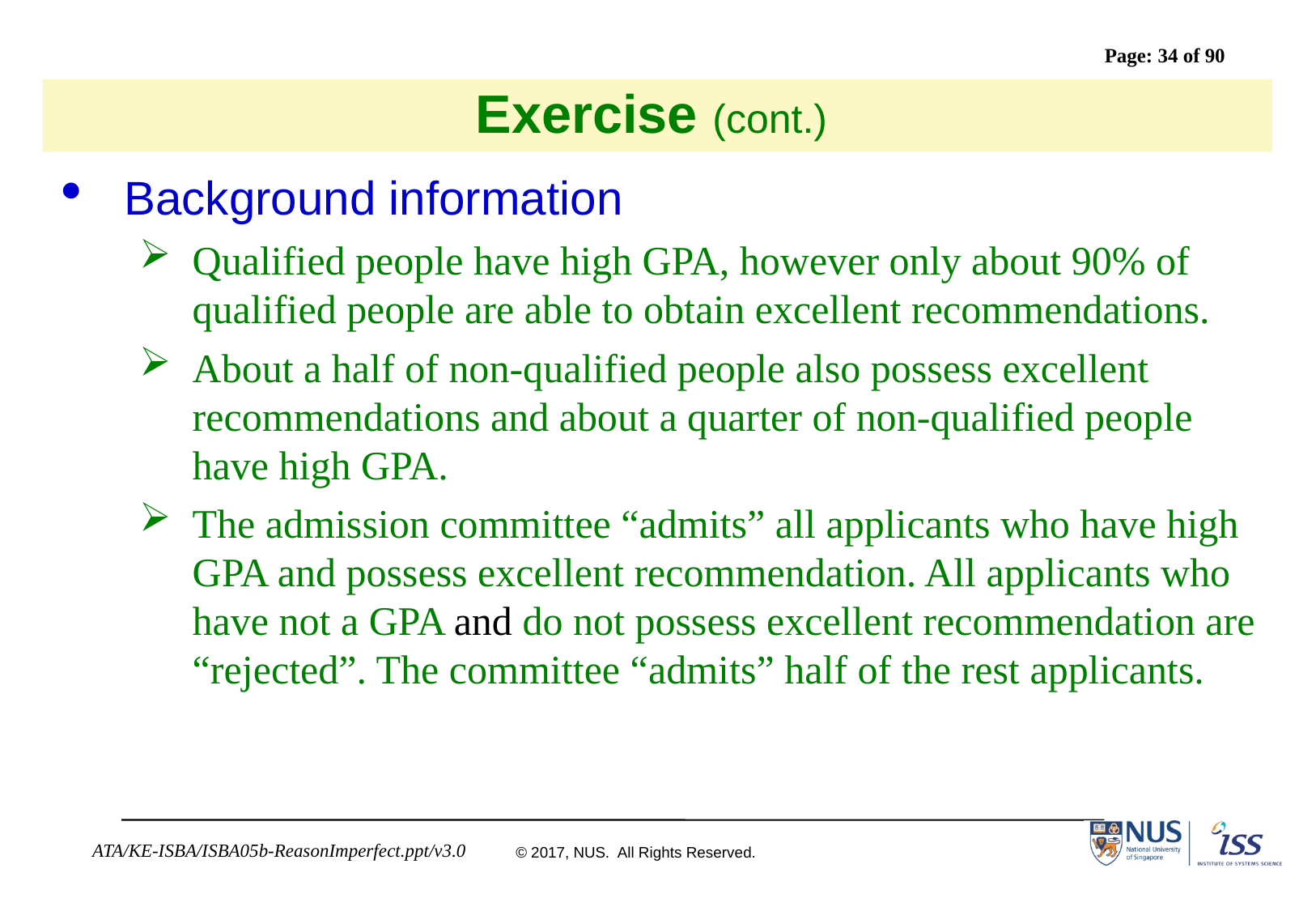

# Exercise (cont.)
Background information
Qualified people have high GPA, however only about 90% of qualified people are able to obtain excellent recommendations.
About a half of non-qualified people also possess excellent recommendations and about a quarter of non-qualified people have high GPA.
The admission committee “admits” all applicants who have high GPA and possess excellent recommendation. All applicants who have not a GPA and do not possess excellent recommendation are “rejected”. The committee “admits” half of the rest applicants.